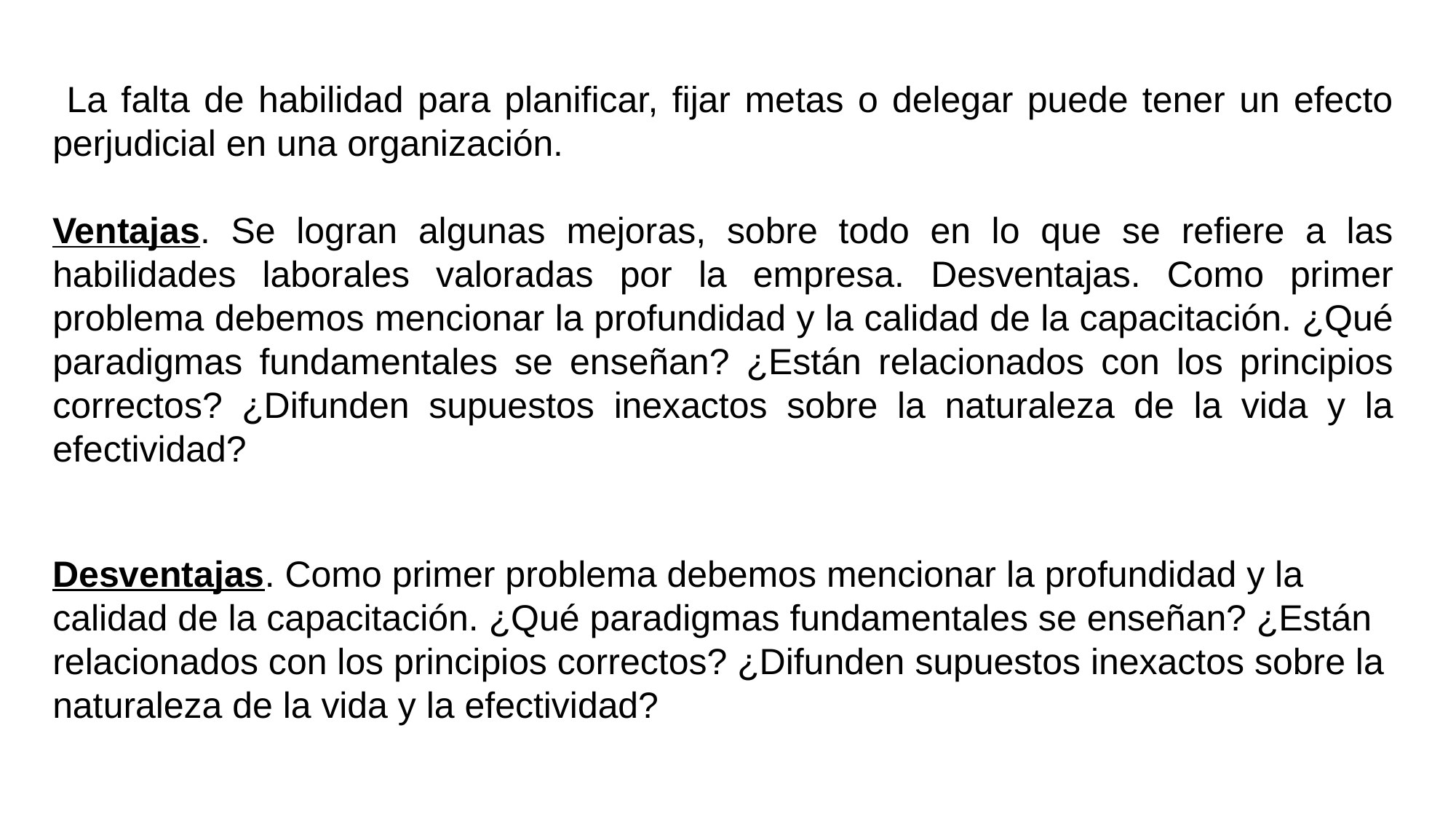

La falta de habilidad para planificar, fijar metas o delegar puede tener un efecto perjudicial en una organización.

Ventajas. Se logran algunas mejoras, sobre todo en lo que se refiere a las habilidades laborales valoradas por la empresa. Desventajas. Como primer problema debemos mencionar la profundidad y la calidad de la capacitación. ¿Qué paradigmas fundamentales se enseñan? ¿Están relacionados con los principios correctos? ¿Difunden supuestos inexactos sobre la naturaleza de la vida y la efectividad?

Desventajas. Como primer problema debemos mencionar la profundidad y la calidad de la capacitación. ¿Qué paradigmas fundamentales se enseñan? ¿Están relacionados con los principios correctos? ¿Difunden supuestos inexactos sobre la naturaleza de la vida y la efectividad?